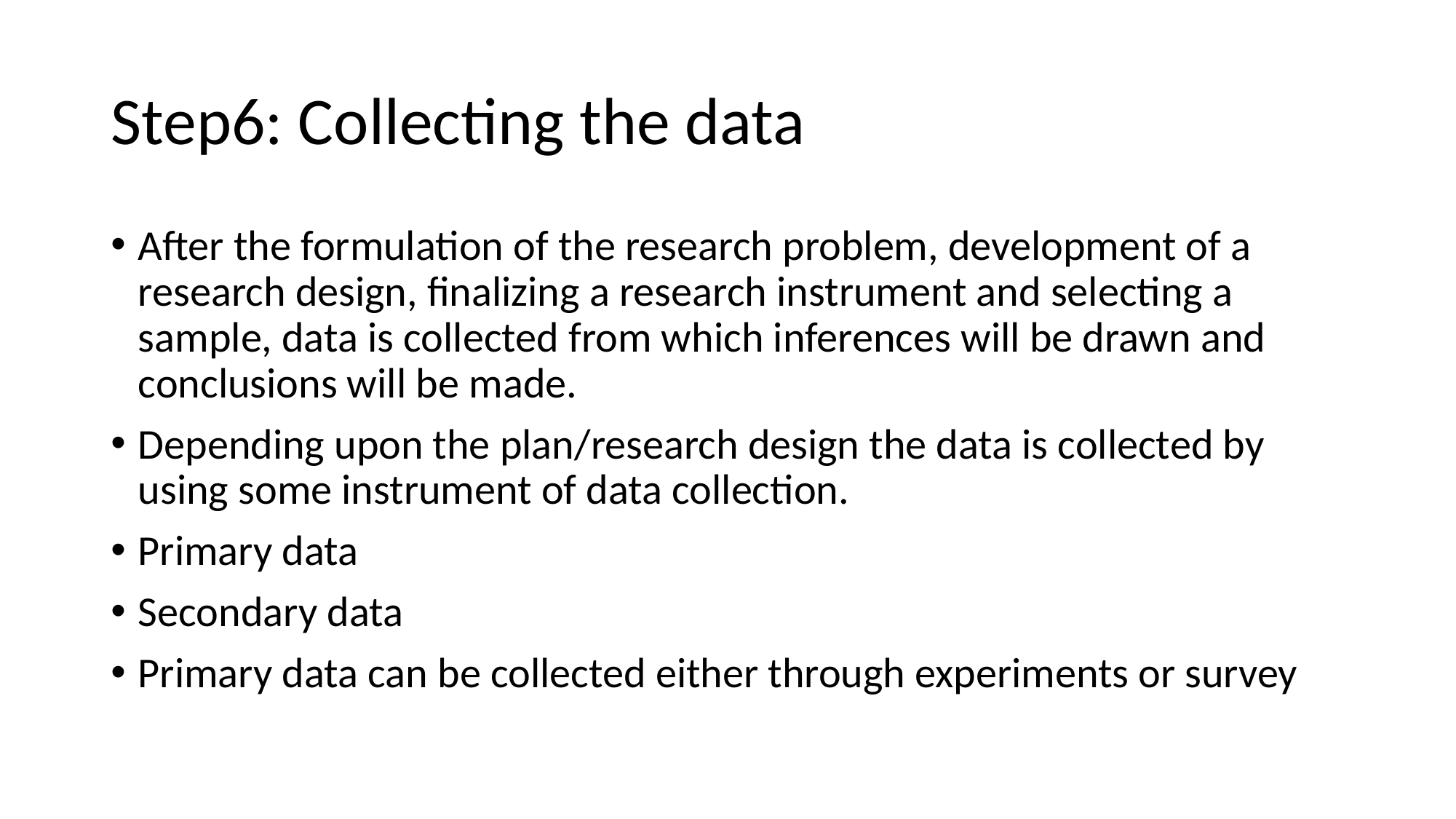

# Step6: Collecting the data
After the formulation of the research problem, development of a research design, finalizing a research instrument and selecting a sample, data is collected from which inferences will be drawn and conclusions will be made.
Depending upon the plan/research design the data is collected by using some instrument of data collection.
Primary data
Secondary data
Primary data can be collected either through experiments or survey